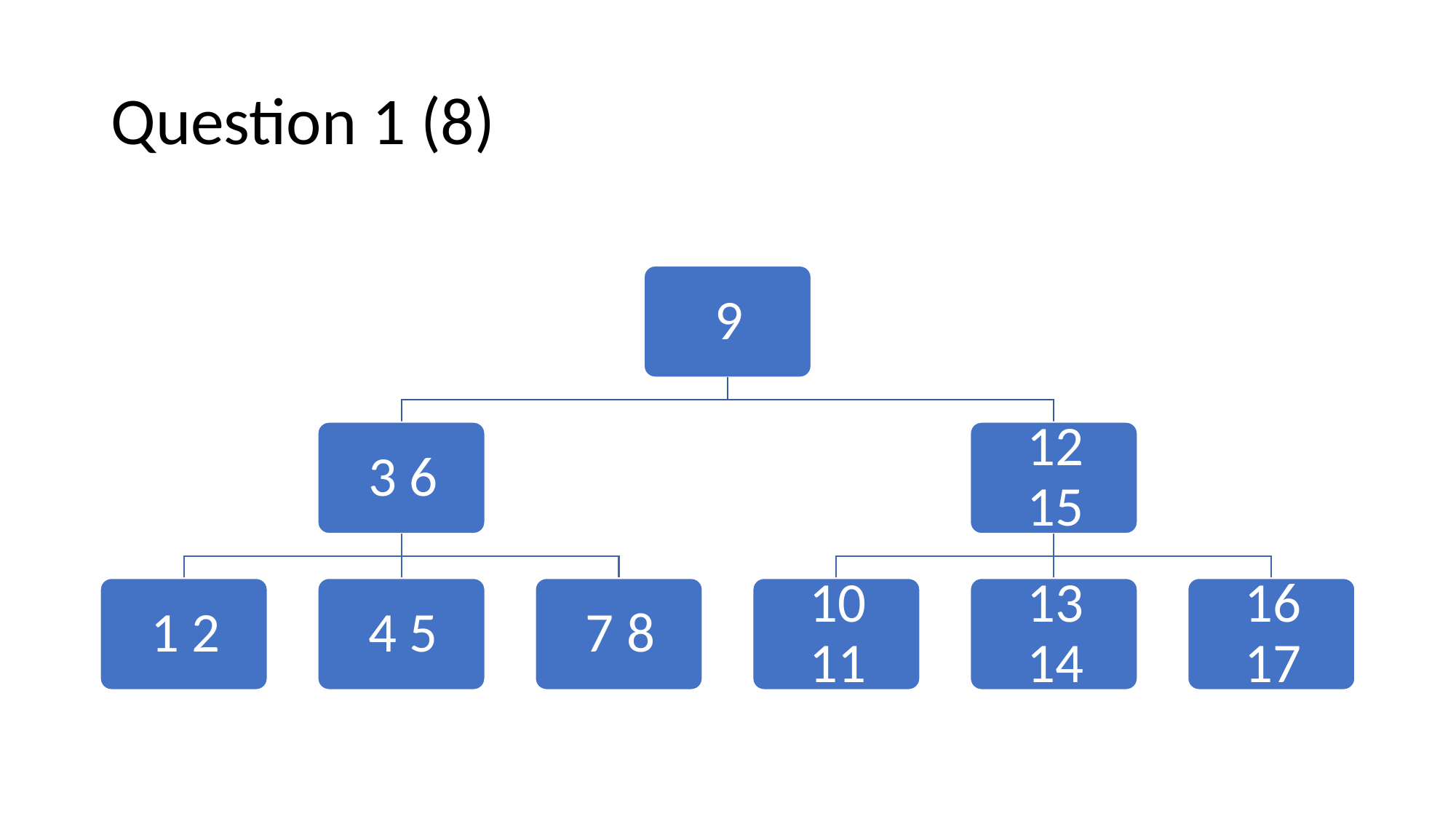

# Question 1 (8)
9
3 6
1 2
4 5
7 8
12 15
10 11
13 14
16 17